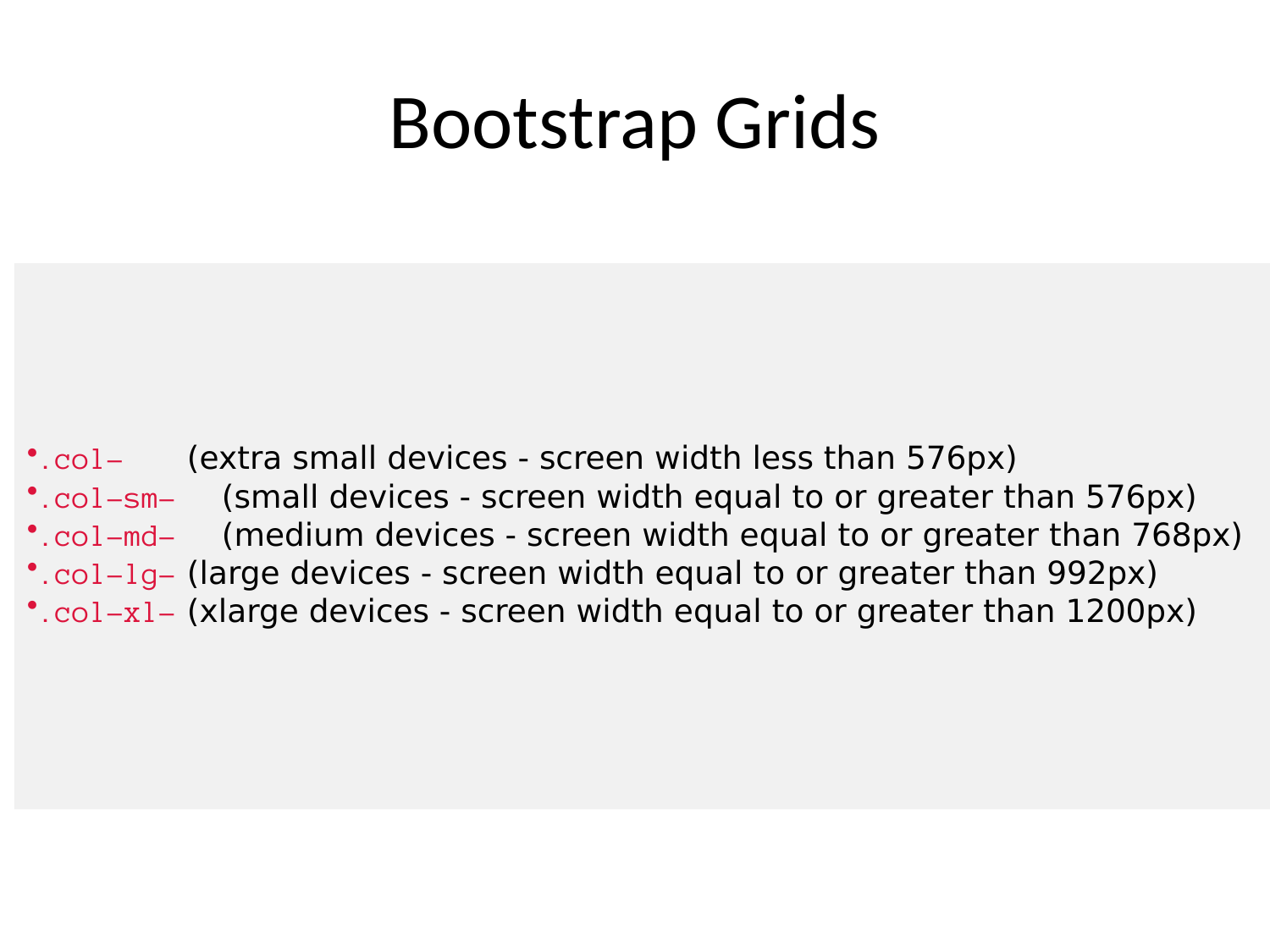

# Bootstrap Grids

.col-    (extra small devices - screen width less than 576px)
.col-sm-   (small devices - screen width equal to or greater than 576px)
.col-md-   (medium devices - screen width equal to or greater than 768px)
.col-lg- (large devices - screen width equal to or greater than 992px)
.col-xl- (xlarge devices - screen width equal to or greater than 1200px)